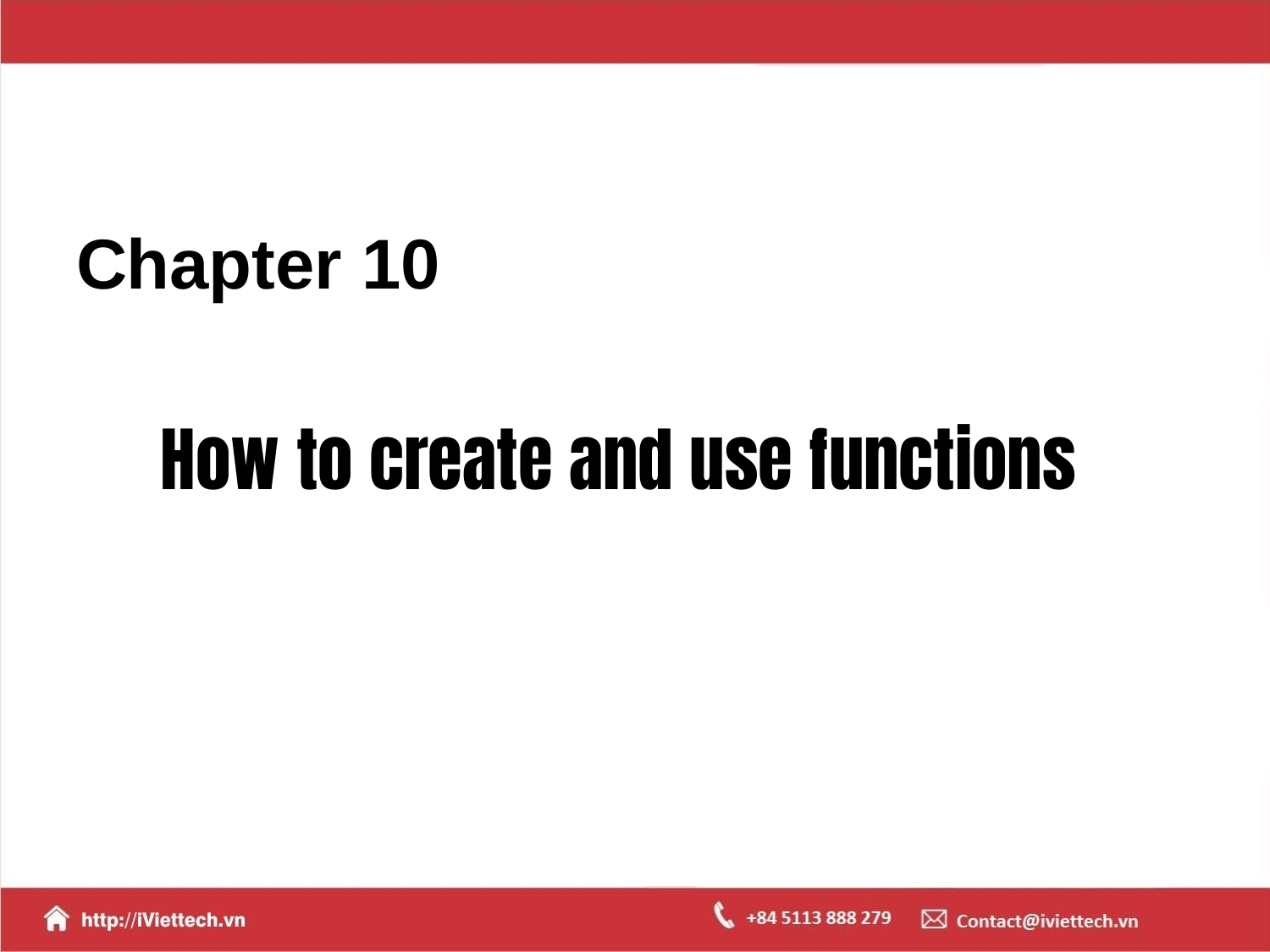

# Chapter 10
How to create and use functions